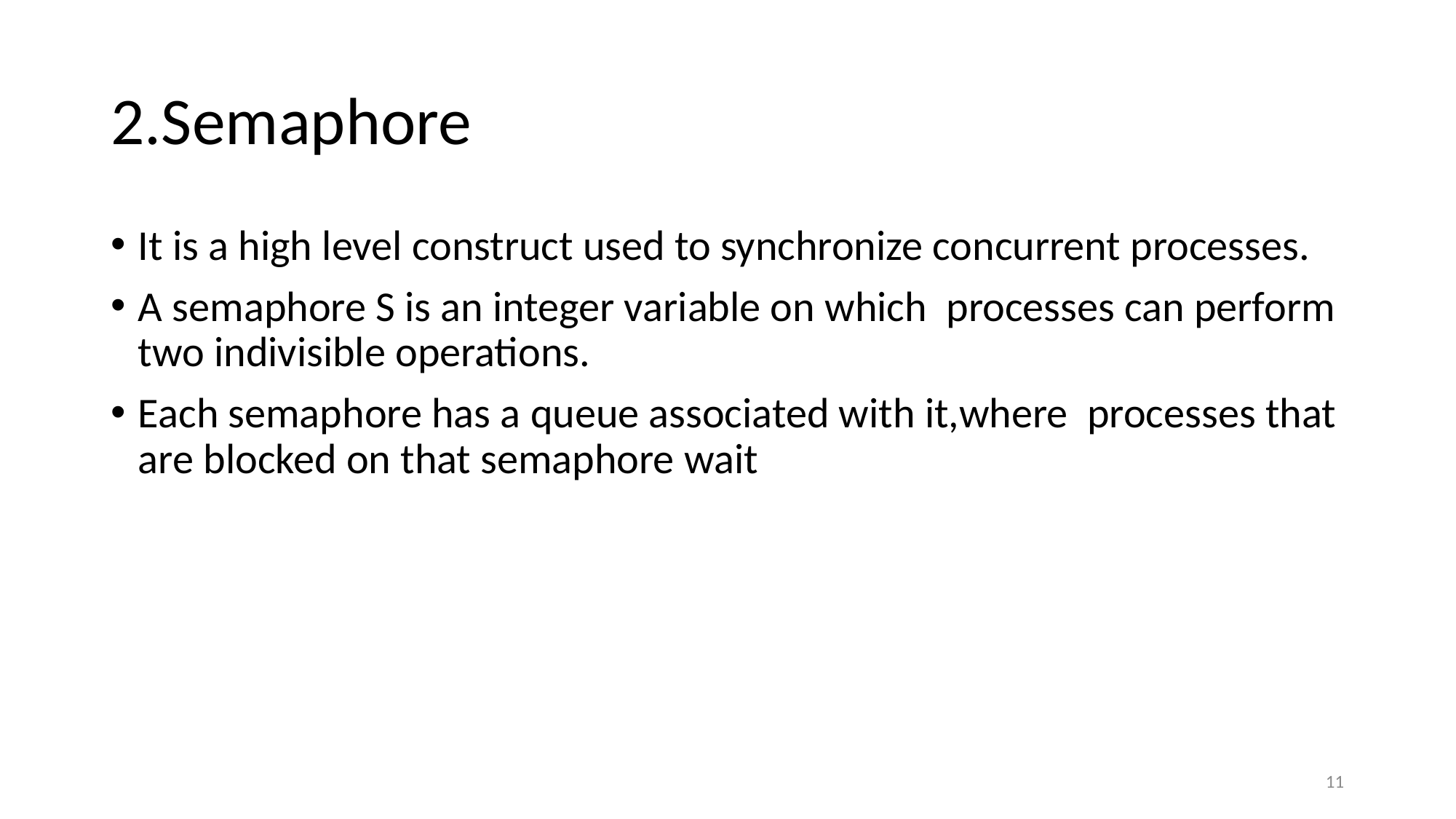

# 2.Semaphore
It is a high level construct used to synchronize concurrent processes.
A semaphore S is an integer variable on which  processes can perform two indivisible operations.
Each semaphore has a queue associated with it,where  processes that are blocked on that semaphore wait
11